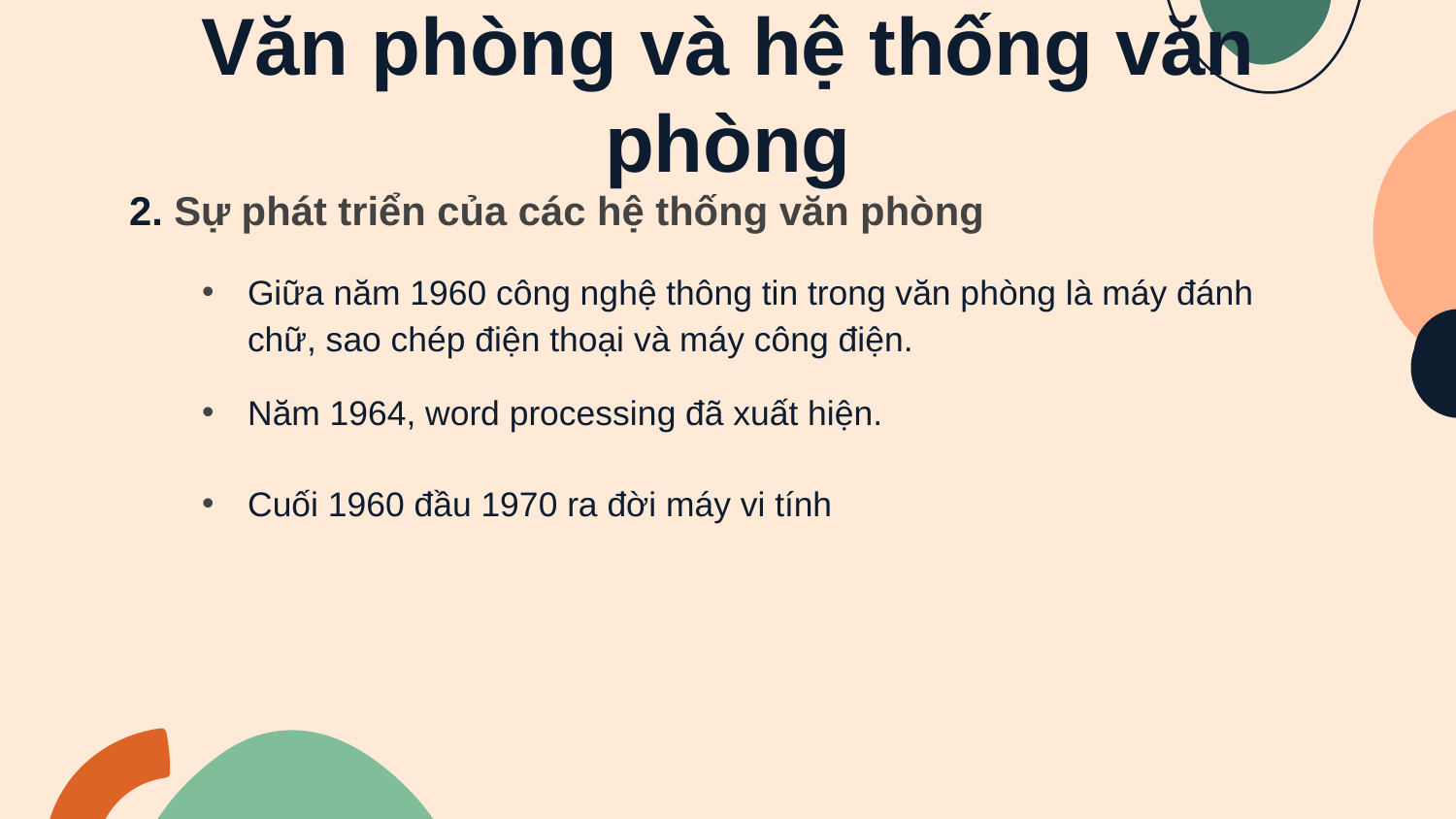

# Văn phòng và hệ thống văn phòng
2. Sự phát triển của các hệ thống văn phòng
Giữa năm 1960 công nghệ thông tin trong văn phòng là máy đánh chữ, sao chép điện thoại và máy công điện.
Năm 1964, word processing đã xuất hiện.
Cuối 1960 đầu 1970 ra đời máy vi tính